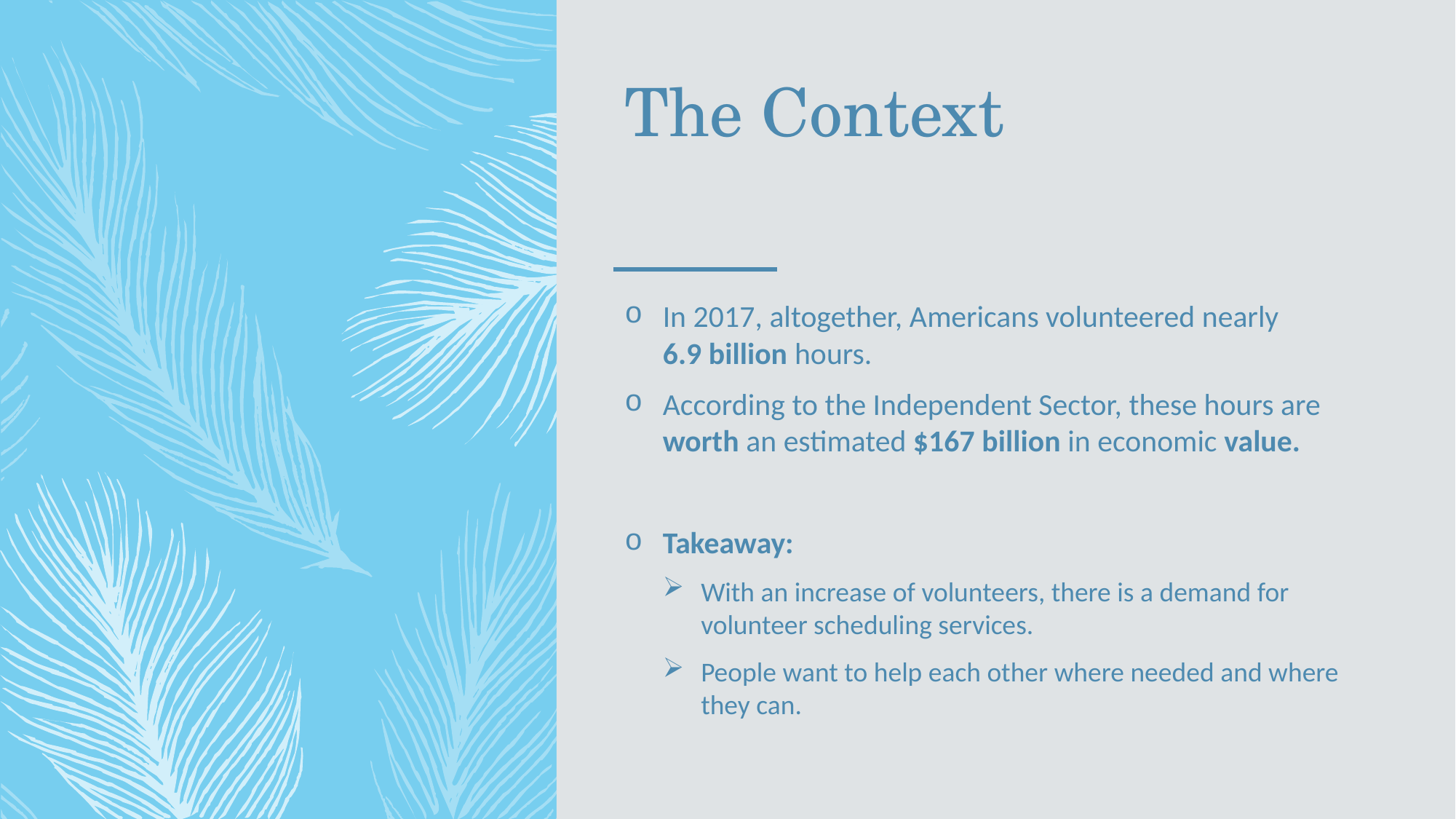

# The Context
In 2017, altogether, Americans volunteered nearly 6.9 billion hours.
According to the Independent Sector, these hours are worth an estimated $167 billion in economic value.

Takeaway:
With an increase of volunteers, there is a demand for volunteer scheduling services.
People want to help each other where needed and where they can.